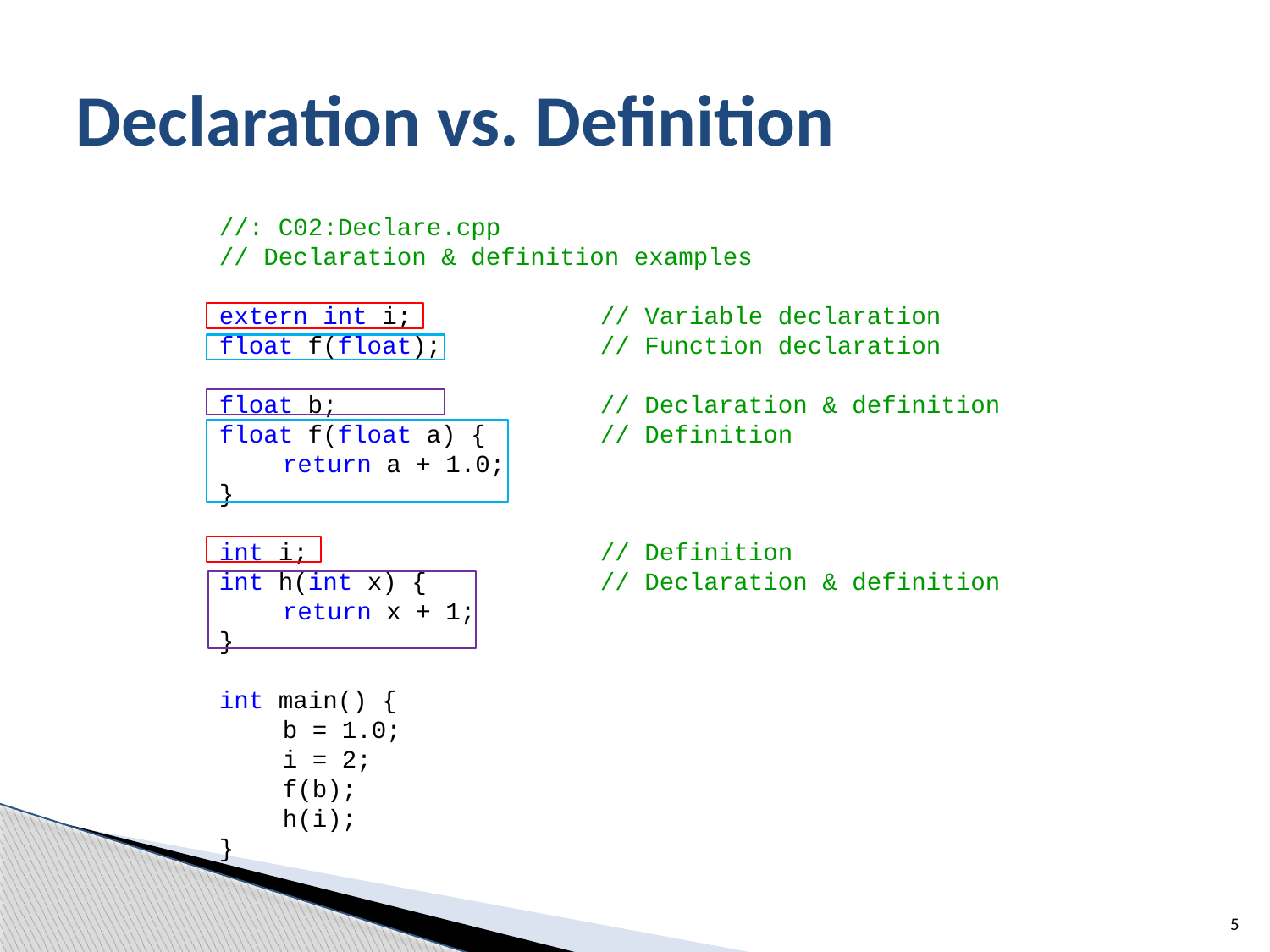

# Declaration vs. Definition
//: C02:Declare.cpp
// Declaration & definition examples

extern int i; 		// Variable declaration
float f(float);		// Function declaration

float b; 		// Declaration & definition
float f(float a) { 	// Definition
return a + 1.0;
}

int i; 			// Definition
int h(int x) { 		// Declaration & definition
return x + 1;
}

int main() {
b = 1.0;
i = 2;
f(b);
h(i);
}

5